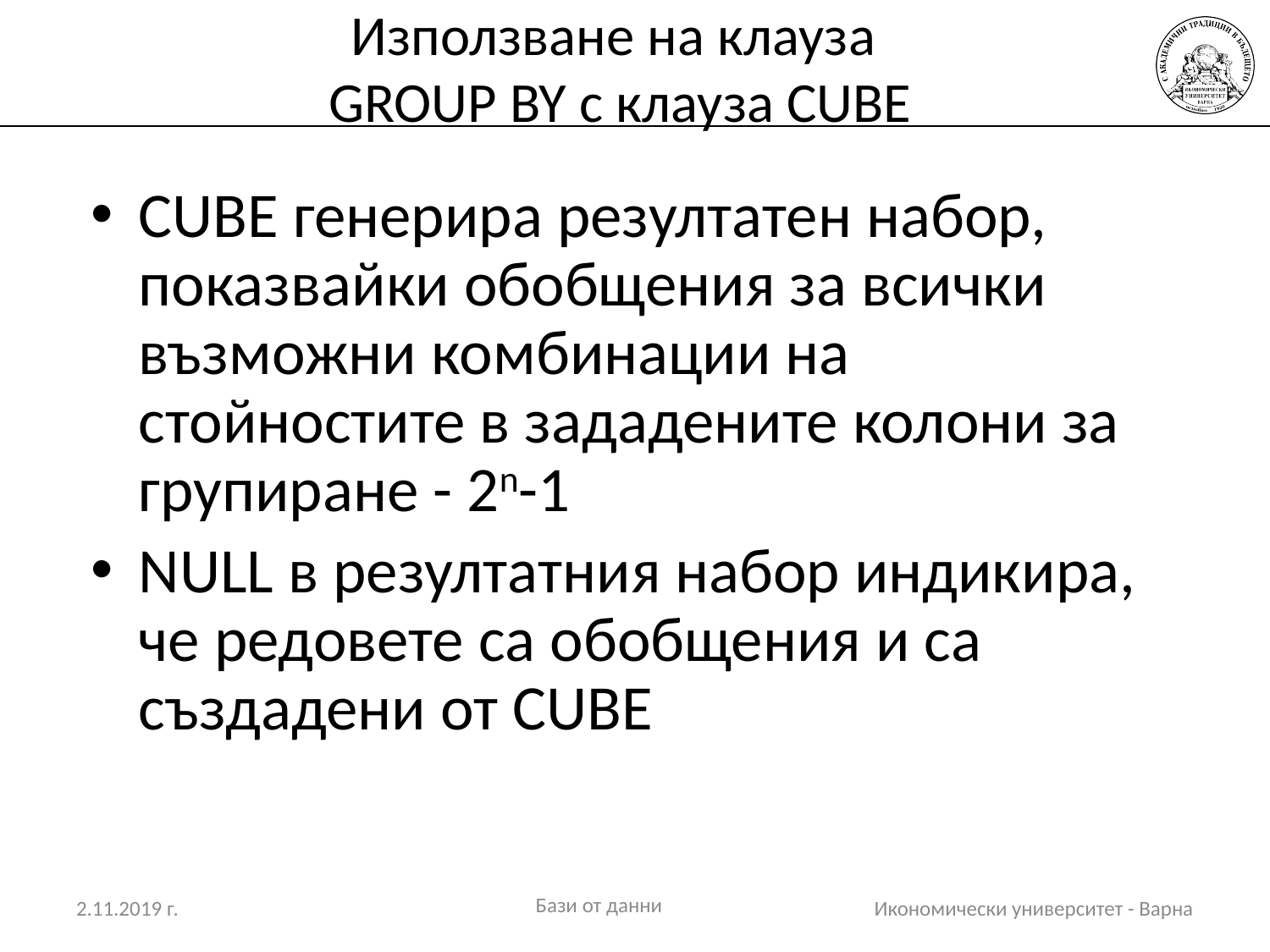

# Използване на клауза GROUP BY с клауза CUBE
CUBE генерира резултатен набор, показвайки обобщения за всички възможни комбинации на стойностите в зададените колони за групиране - 2n-1
NULL в резултатния набор индикира, че редовете са обобщения и са създадени от CUBE

Бази от данни
2.11.2019 г.
Икономически университет - Варна